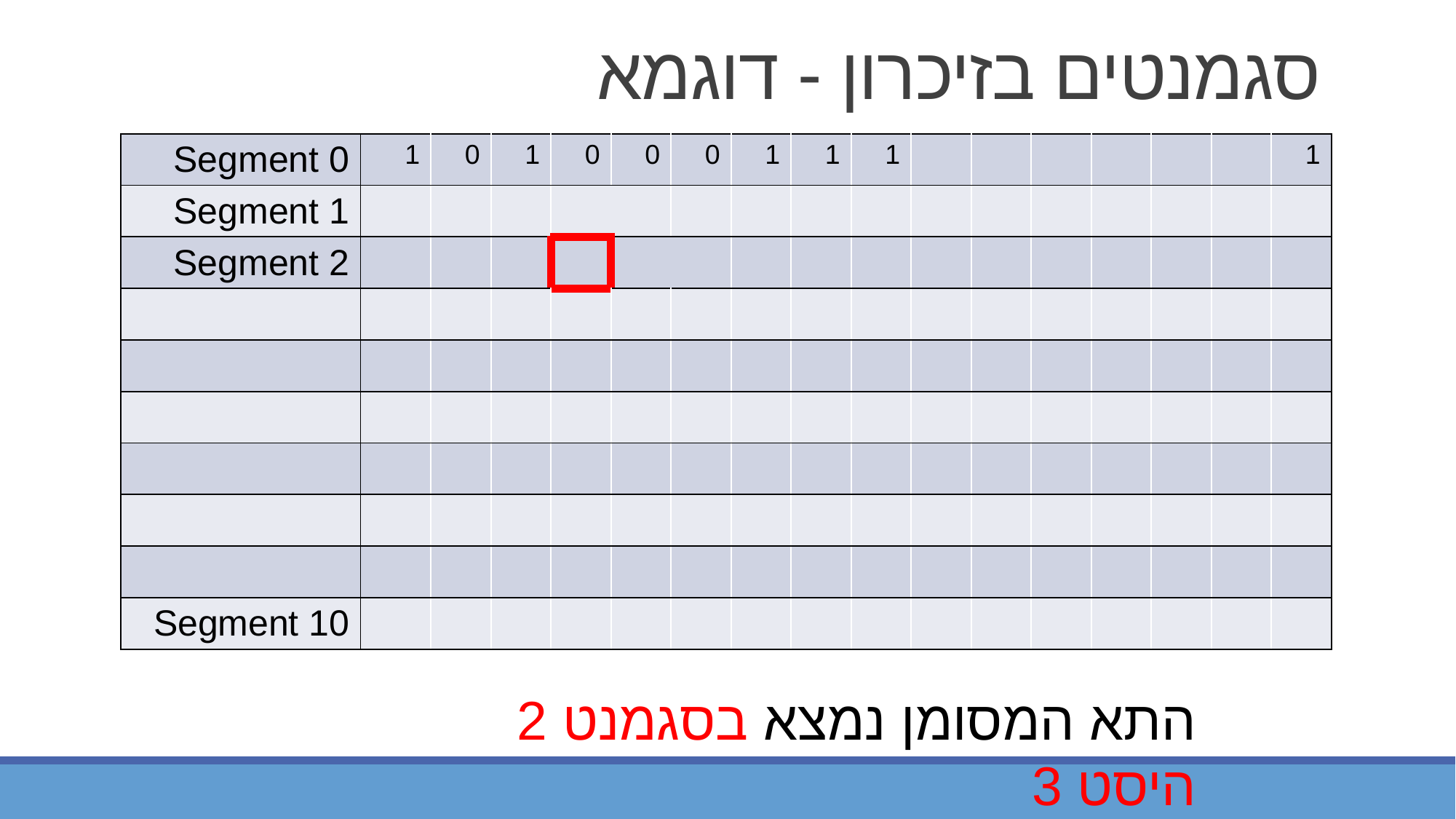

# סגמנטים בזיכרון - דוגמא
| Segment 0 | 1 | 0 | 1 | 0 | 0 | 0 | 1 | 1 | 1 |  |  |  |  |  |  | 1 |
| --- | --- | --- | --- | --- | --- | --- | --- | --- | --- | --- | --- | --- | --- | --- | --- | --- |
| Segment 1 |  |  |  |  |  |  |  |  |  |  |  |  |  |  |  |  |
| Segment 2 |  |  |  |  |  |  |  |  |  |  |  |  |  |  |  |  |
|  |  |  |  |  |  |  |  |  |  |  |  |  |  |  |  |  |
|  |  |  |  |  |  |  |  |  |  |  |  |  |  |  |  |  |
|  |  |  |  |  |  |  |  |  |  |  |  |  |  |  |  |  |
|  |  |  |  |  |  |  |  |  |  |  |  |  |  |  |  |  |
|  |  |  |  |  |  |  |  |  |  |  |  |  |  |  |  |  |
|  |  |  |  |  |  |  |  |  |  |  |  |  |  |  |  |  |
| Segment 10 |  |  |  |  |  |  |  |  |  |  |  |  |  |  |  |  |
התא המסומן נמצא בסגמנט 2 היסט 3